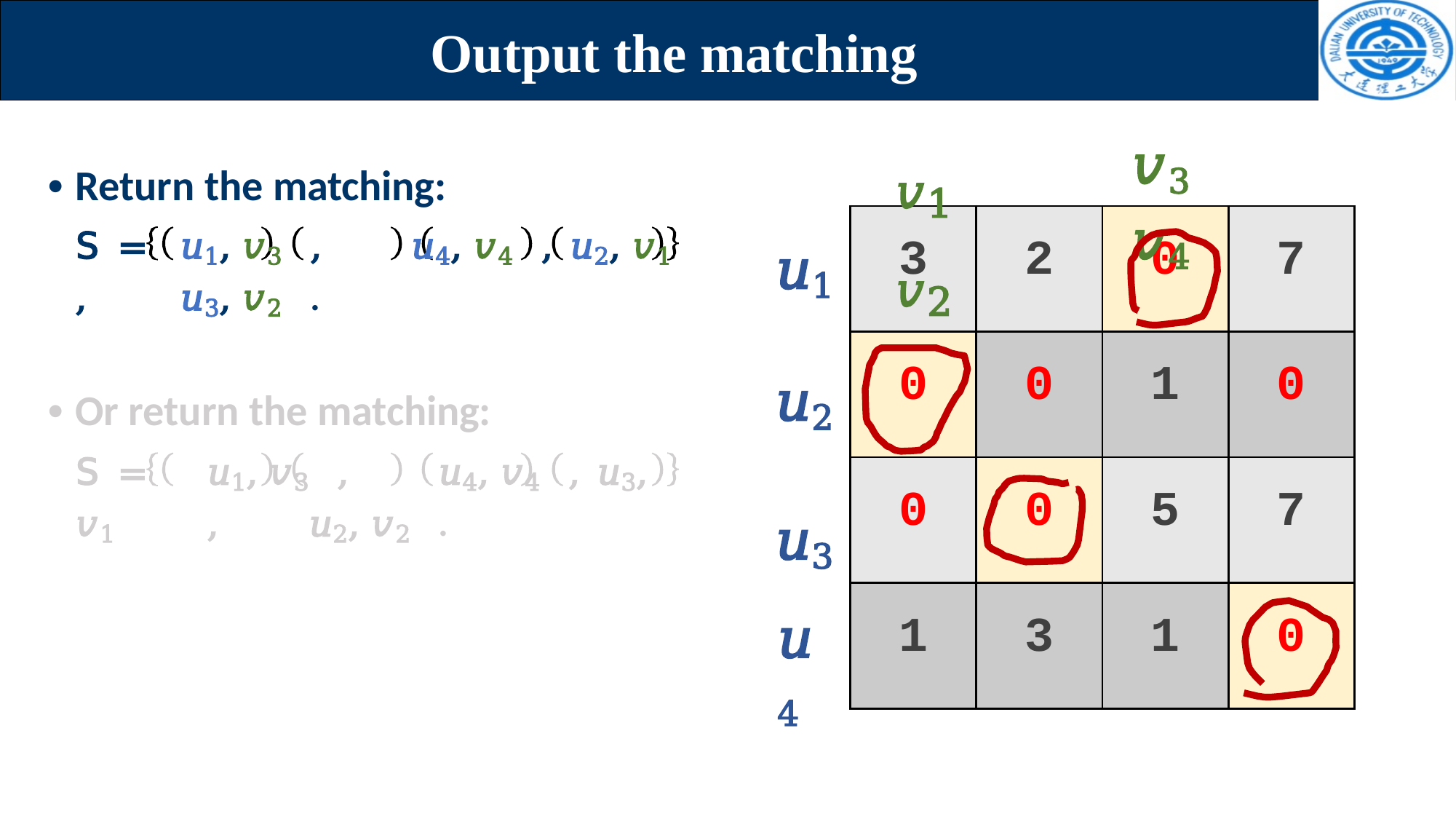

# Output the matching
𝑣3	𝑣4
𝑣1	𝑣2
• Return the matching:
| 3 | 2 | 0 | 7 |
| --- | --- | --- | --- |
| 0 | 0 | 1 | 0 |
| 0 | 0 | 5 | 7 |
| 1 | 3 | 1 | 0 |
𝖲 =	𝑢1, 𝑣3	,	𝑢4, 𝑣4	,	𝑢2, 𝑣1	,	𝑢3, 𝑣2	.

𝑢1
𝑢2
𝑢3

• Or return the matching:
𝖲 =	𝑢1, 𝑣3	,	𝑢4, 𝑣4	,	𝑢3, 𝑣1	,	𝑢2, 𝑣2	.

𝑢4